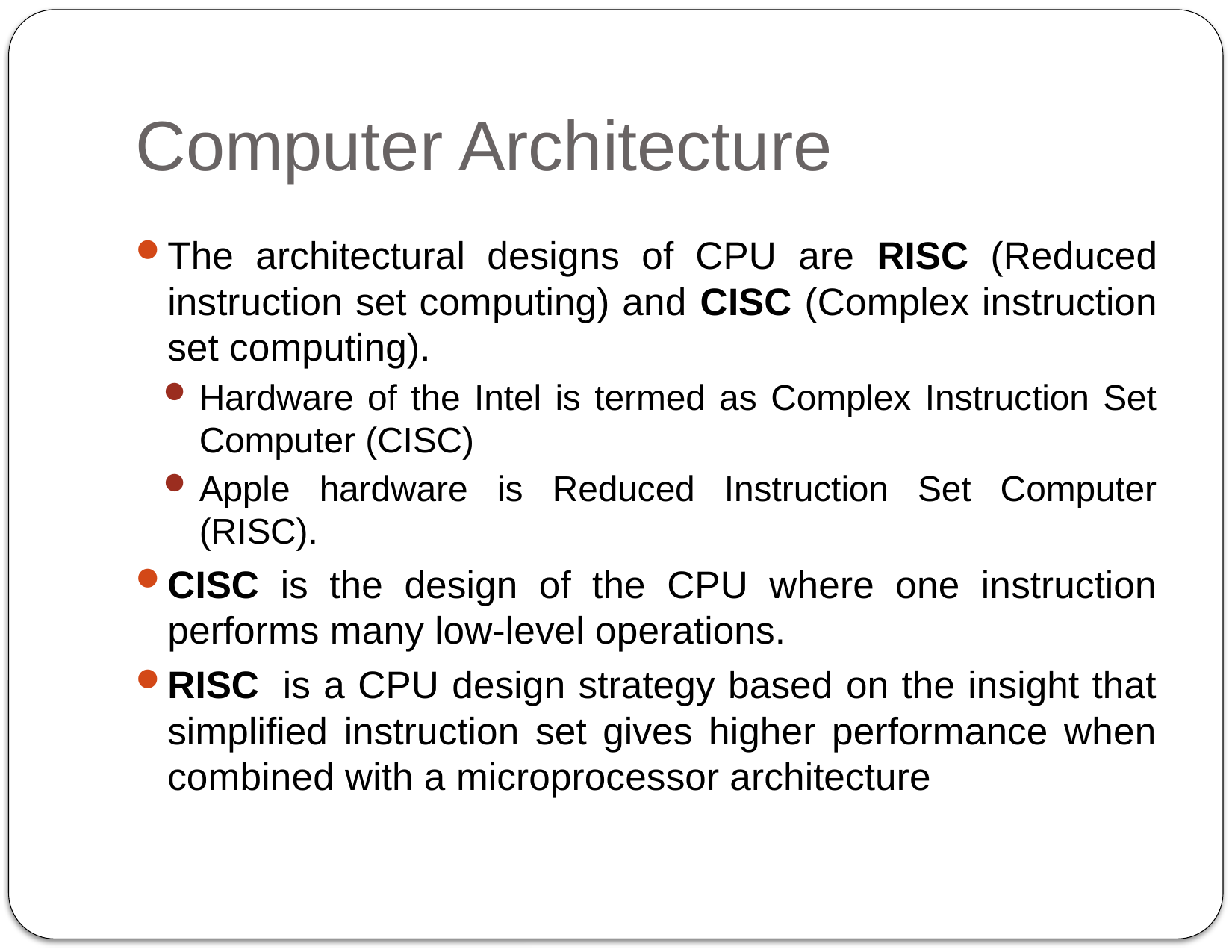

# Computer Architecture

The architectural designs of CPU are RISC (Reduced instruction set computing) and CISC (Complex instruction set computing).
Hardware of the Intel is termed as Complex Instruction Set Computer (CISC)
Apple hardware is Reduced Instruction Set Computer (RISC).
CISC is the design of the CPU where one instruction performs many low-level operations.
RISC  is a CPU design strategy based on the insight that simplified instruction set gives higher performance when combined with a microprocessor architecture